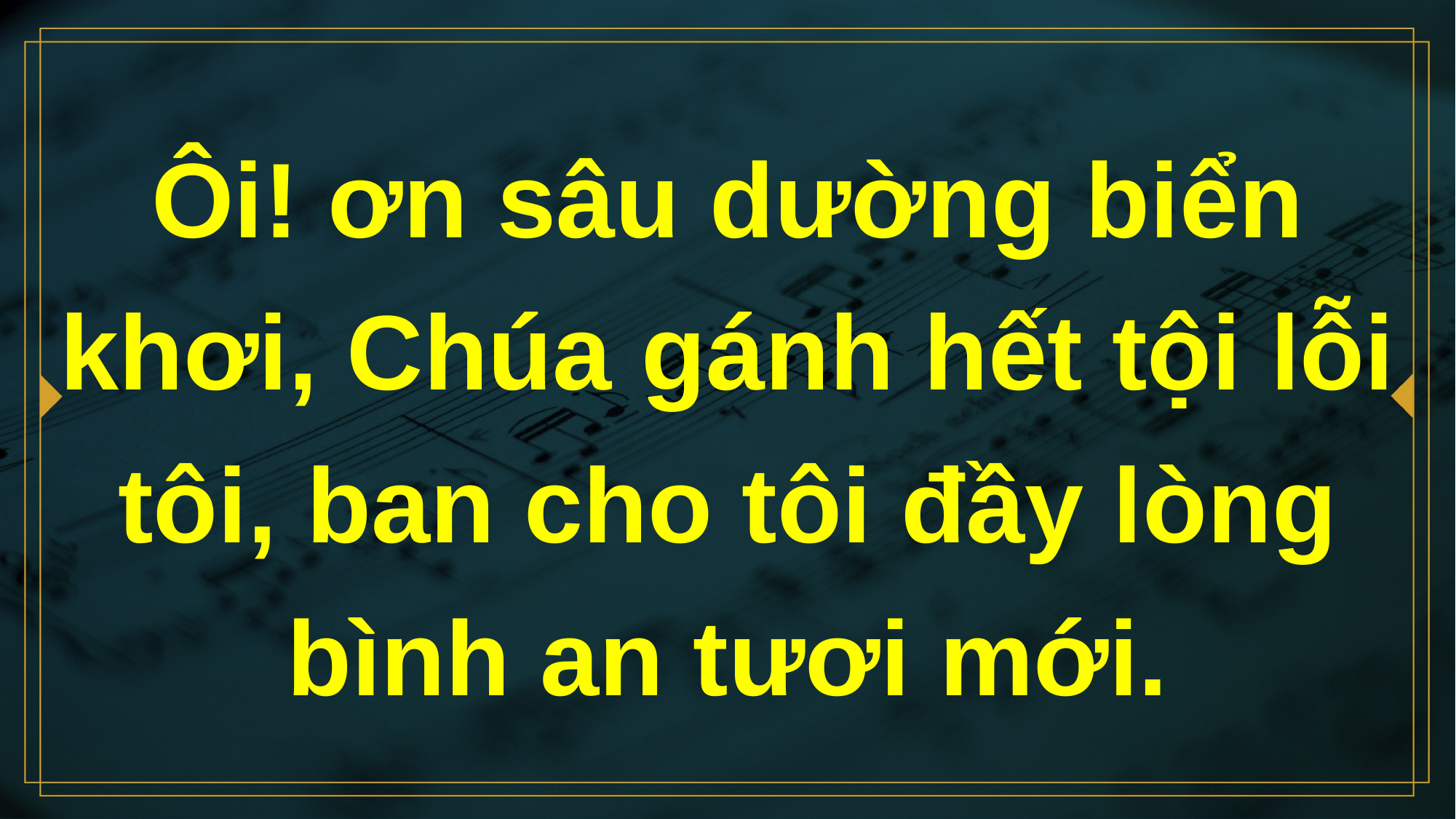

# Ôi! ơn sâu dường biển khơi, Chúa gánh hết tội lỗi tôi, ban cho tôi đầy lòng bình an tươi mới.